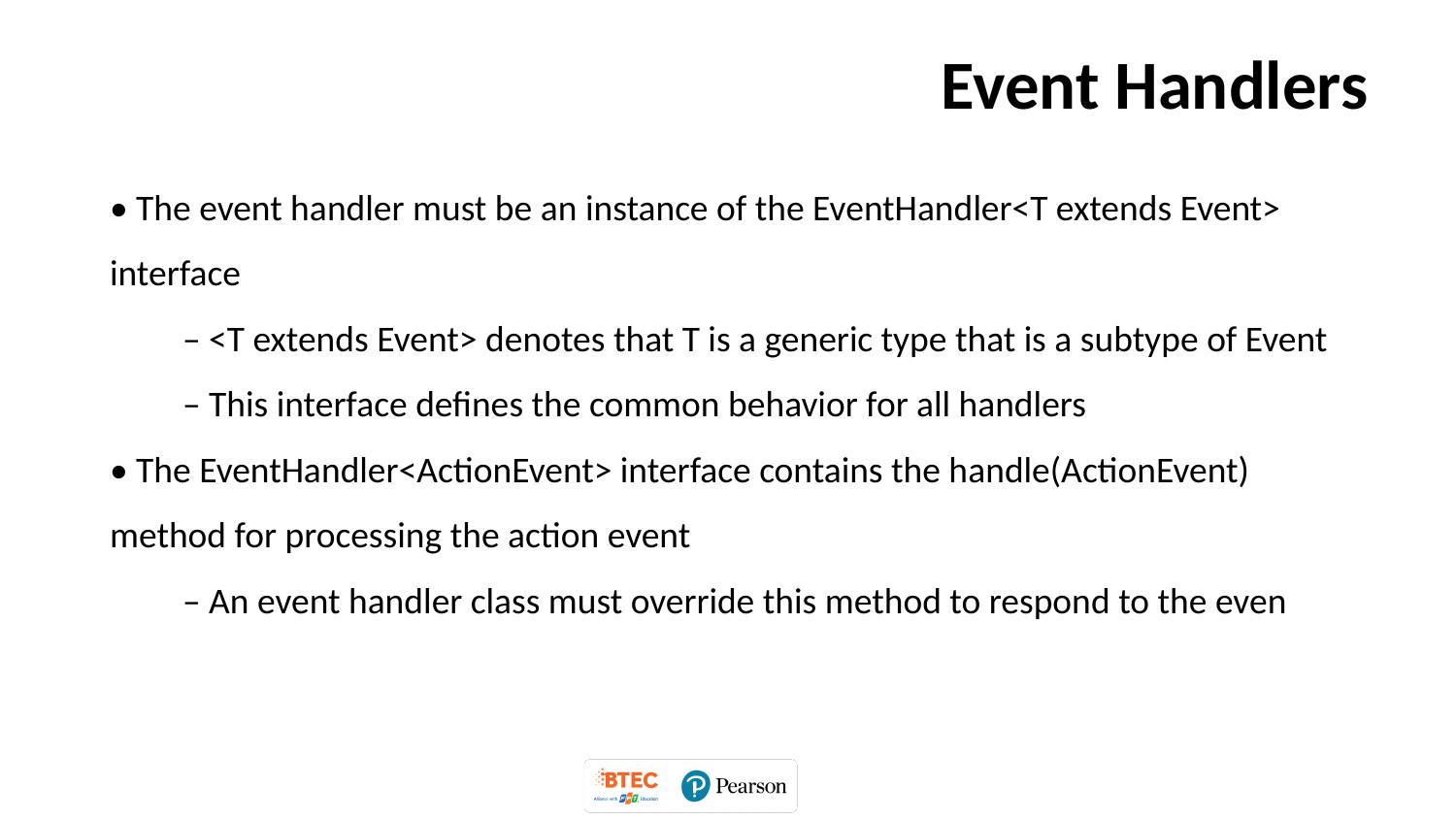

# Event Handlers

• The event handler must be an instance of the EventHandler<T extends Event> interface
– <T extends Event> denotes that T is a generic type that is a subtype of Event
– This interface defines the common behavior for all handlers
• The EventHandler<ActionEvent> interface contains the handle(ActionEvent) method for processing the action event
– An event handler class must override this method to respond to the even